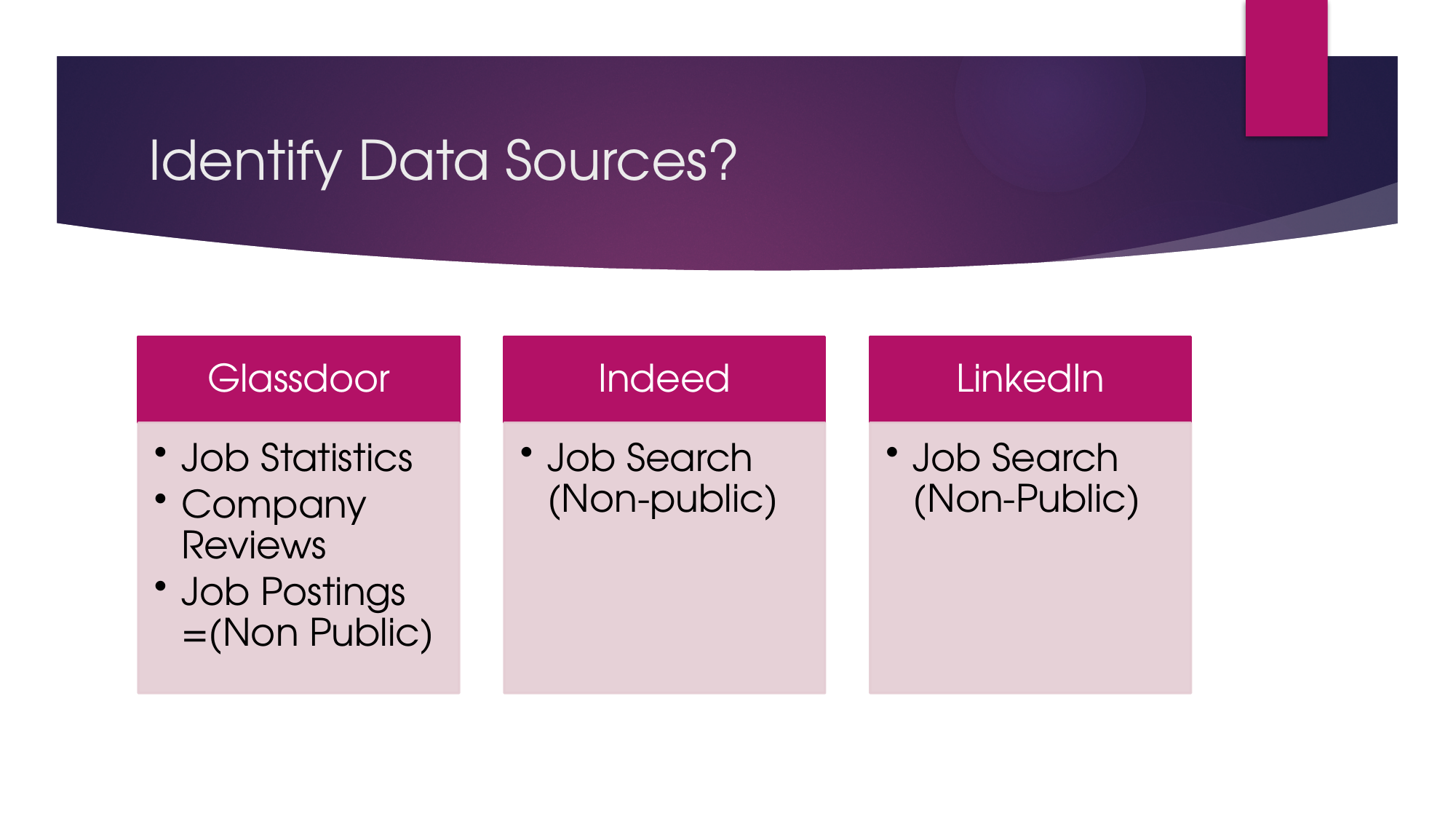

# Identify Data Sources?
Glassdoor
Job Statistics
Company Reviews
Job Postings =(Non Public)
Indeed
Job Search (Non-public)
LinkedIn
Job Search (Non-Public)